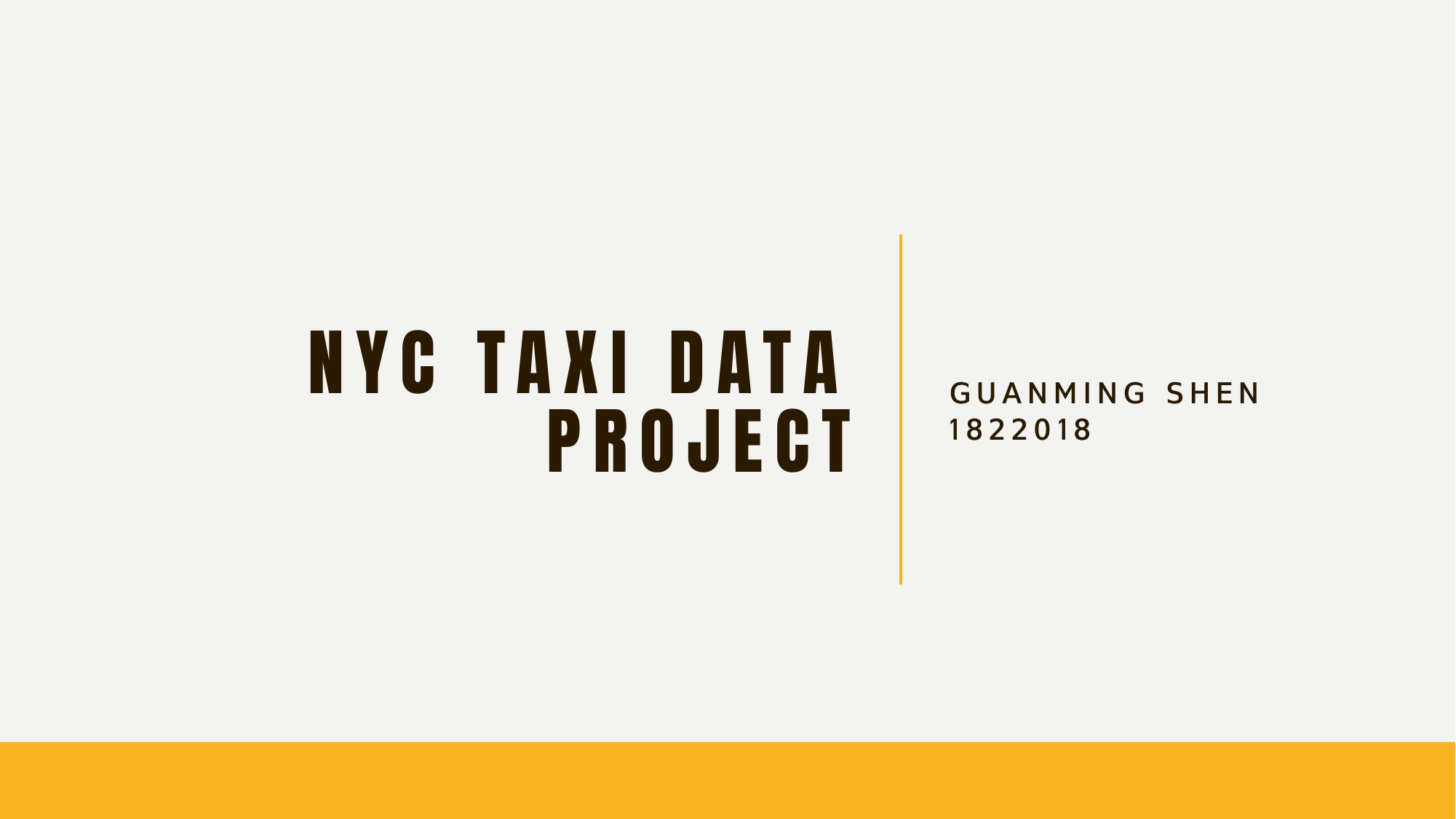

# NYC Taxi Data Project
Guanming Shen 1822018